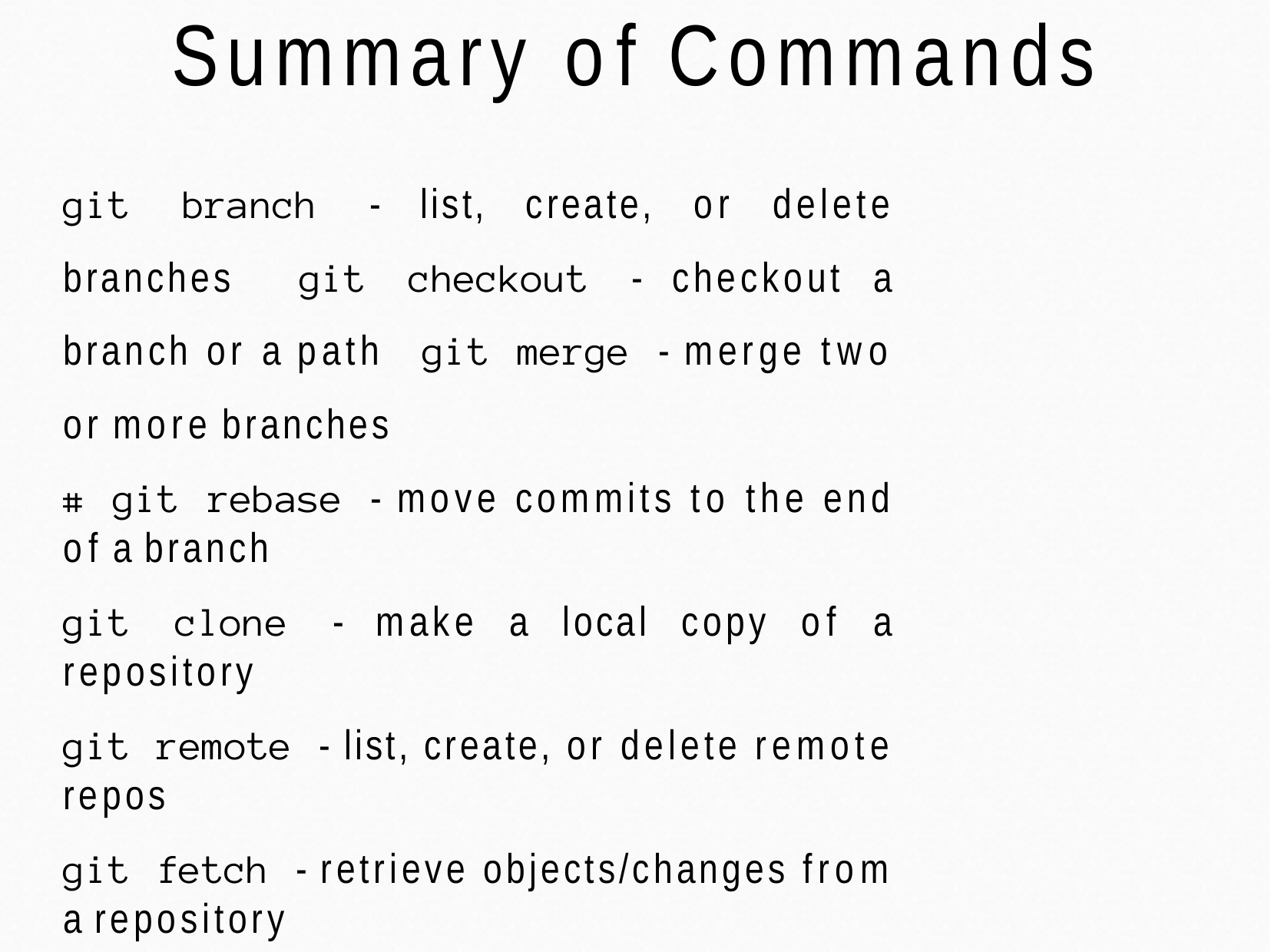

# Summary of Commands
git branch - list, create, or delete branches  git checkout - checkout a branch or a path  git merge - merge two or more branches
# git rebase - move commits to the end of a branch
git clone - make a local copy of a repository
git remote - list, create, or delete remote repos
git fetch - retrieve objects/changes from a repository
git pull - fetch + merge or rebase
git push - publish local commits to a remote